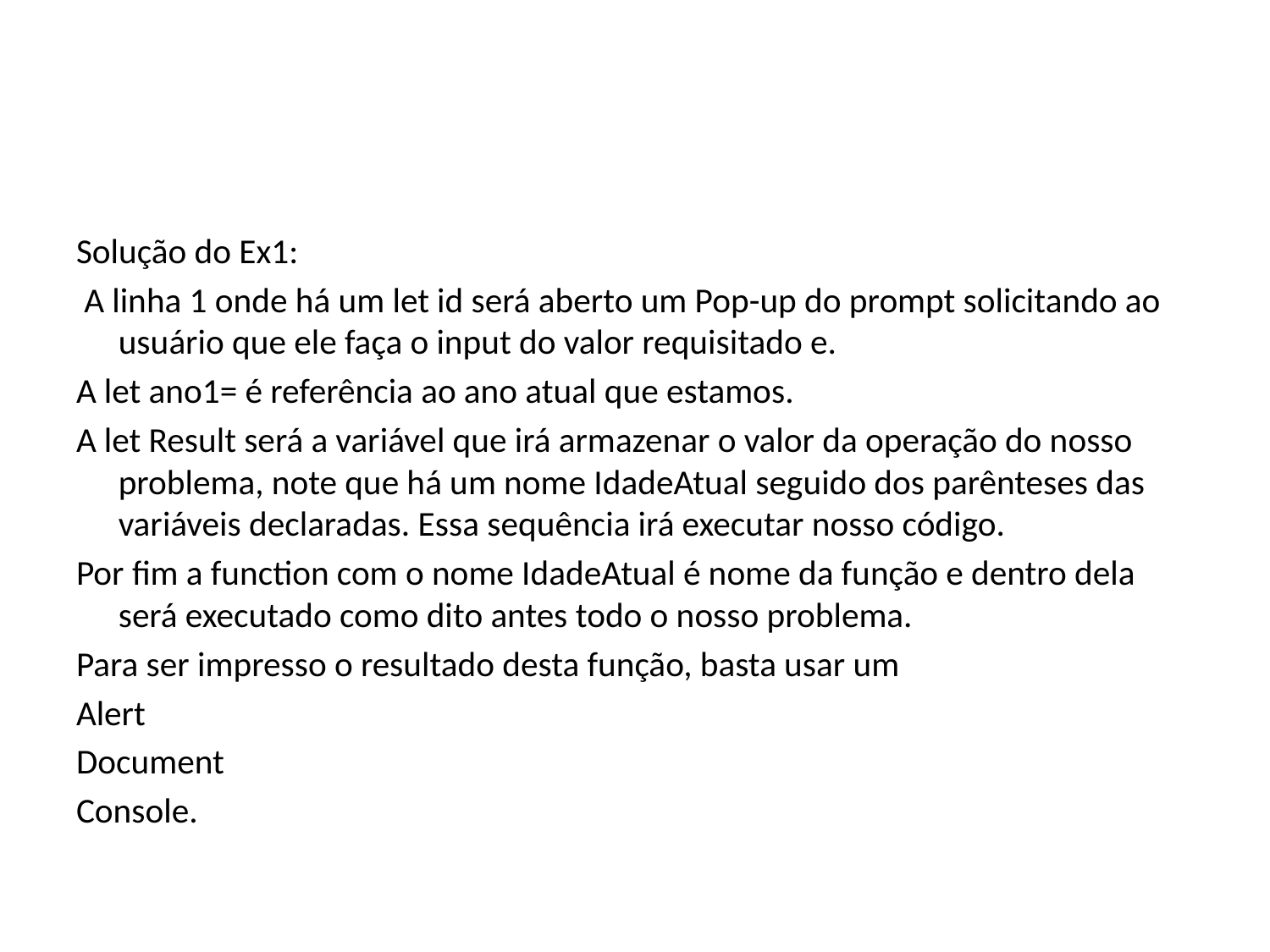

#
Solução do Ex1:
 A linha 1 onde há um let id será aberto um Pop-up do prompt solicitando ao usuário que ele faça o input do valor requisitado e.
A let ano1= é referência ao ano atual que estamos.
A let Result será a variável que irá armazenar o valor da operação do nosso problema, note que há um nome IdadeAtual seguido dos parênteses das variáveis declaradas. Essa sequência irá executar nosso código.
Por fim a function com o nome IdadeAtual é nome da função e dentro dela será executado como dito antes todo o nosso problema.
Para ser impresso o resultado desta função, basta usar um
Alert
Document
Console.